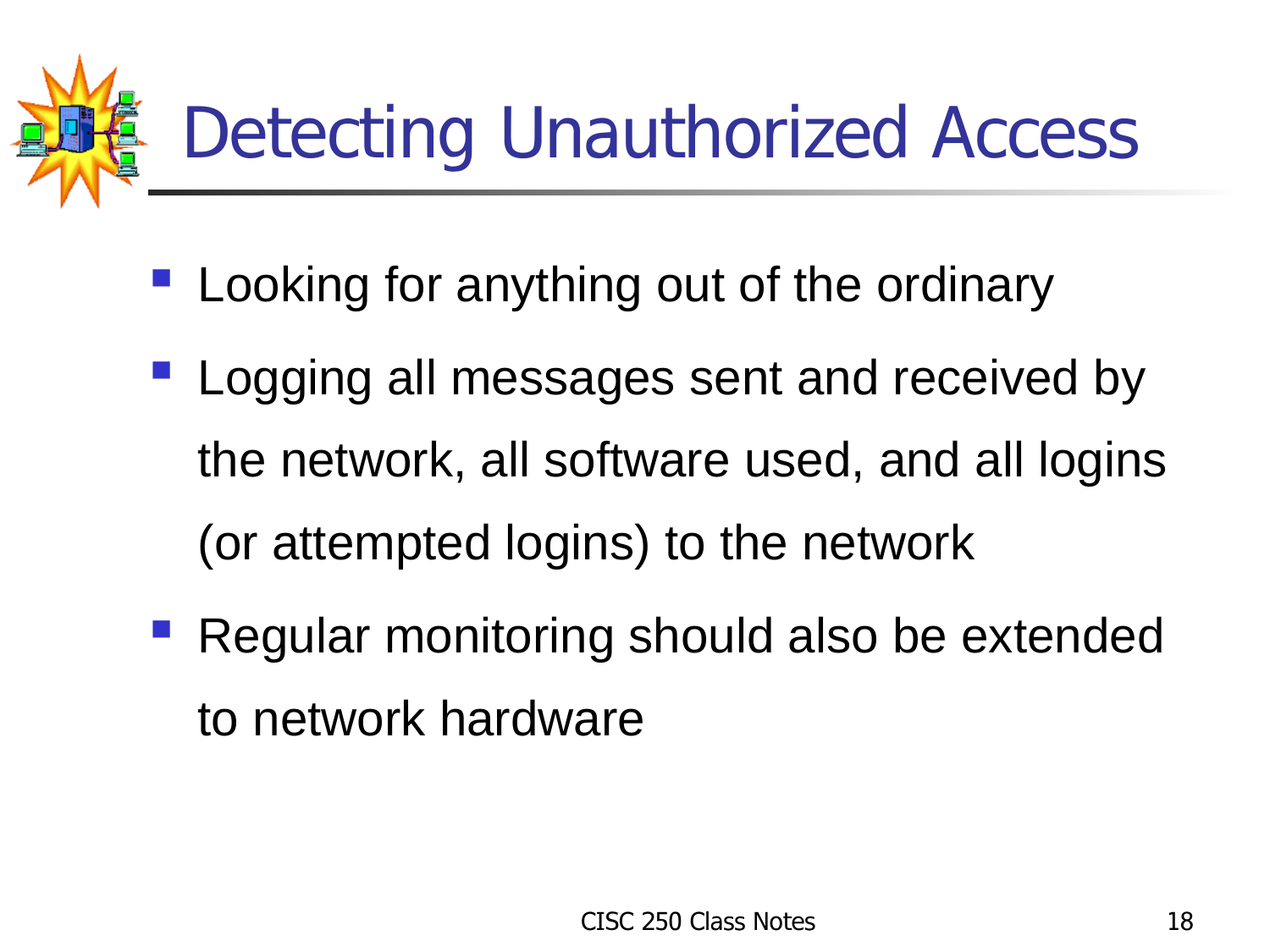

# Detecting Unauthorized Access
Looking for anything out of the ordinary
Logging all messages sent and received by the network, all software used, and all logins (or attempted logins) to the network
Regular monitoring should also be extended to network hardware

CISC 250 Class Notes
18